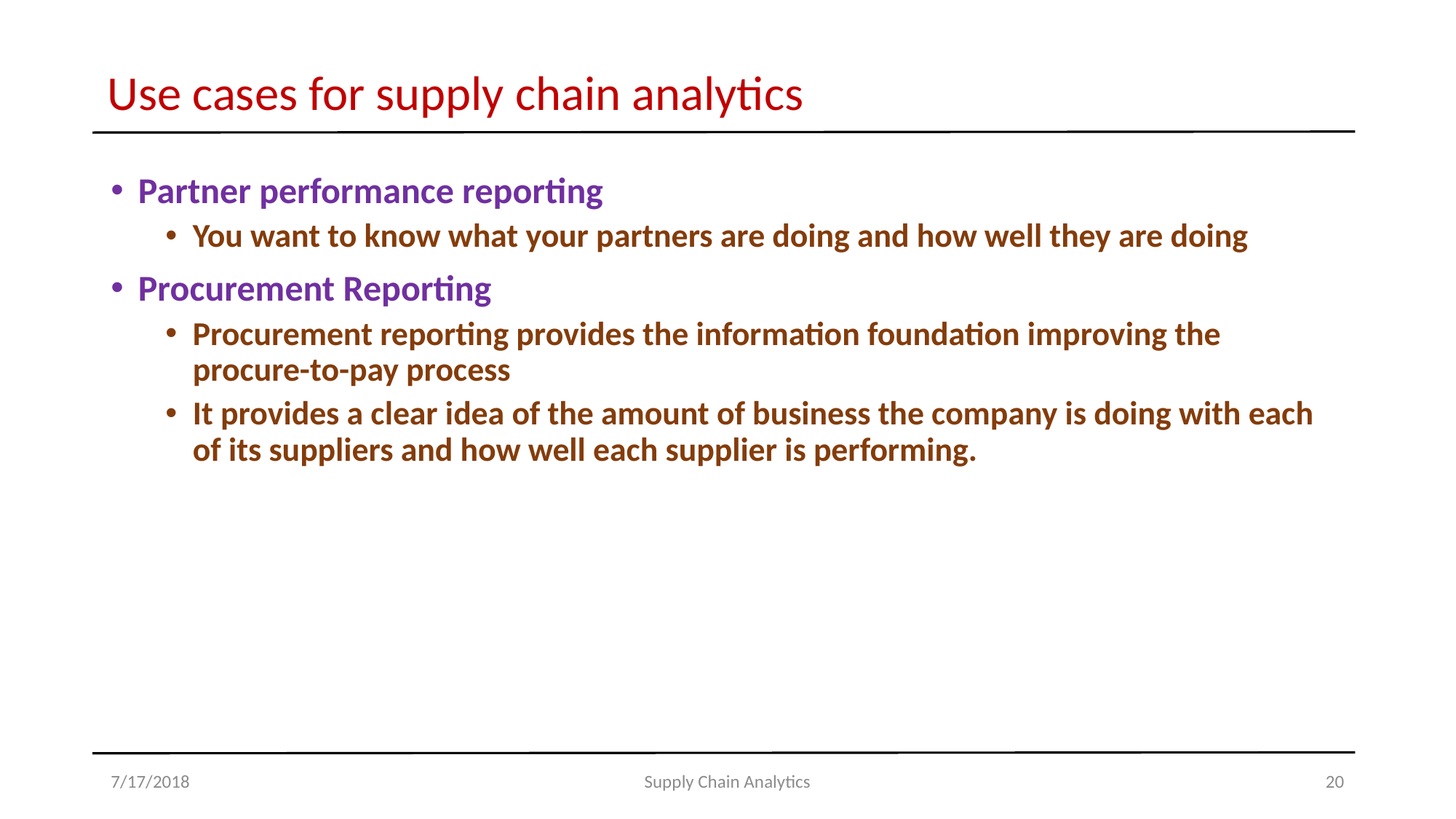

# Use cases for supply chain analytics
Partner performance reporting
You want to know what your partners are doing and how well they are doing
Procurement Reporting
Procurement reporting provides the information foundation improving the procure-to-pay process
It provides a clear idea of the amount of business the company is doing with each of its suppliers and how well each supplier is performing.
7/17/2018
Supply Chain Analytics
20